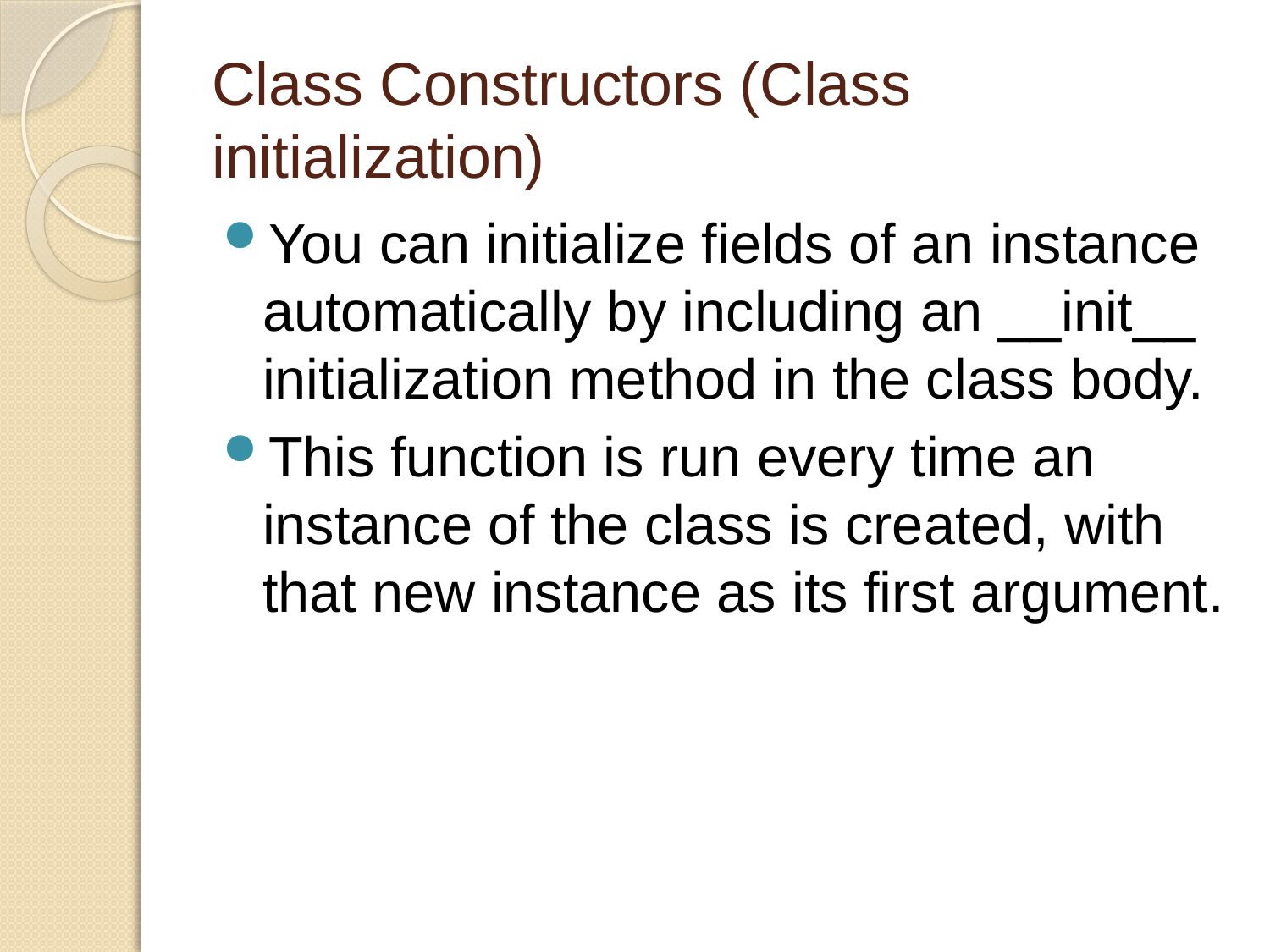

# Class Constructors (Class initialization)
You can initialize fields of an instance automatically by including an __init__ initialization method in the class body.
This function is run every time an instance of the class is created, with that new instance as its first argument.